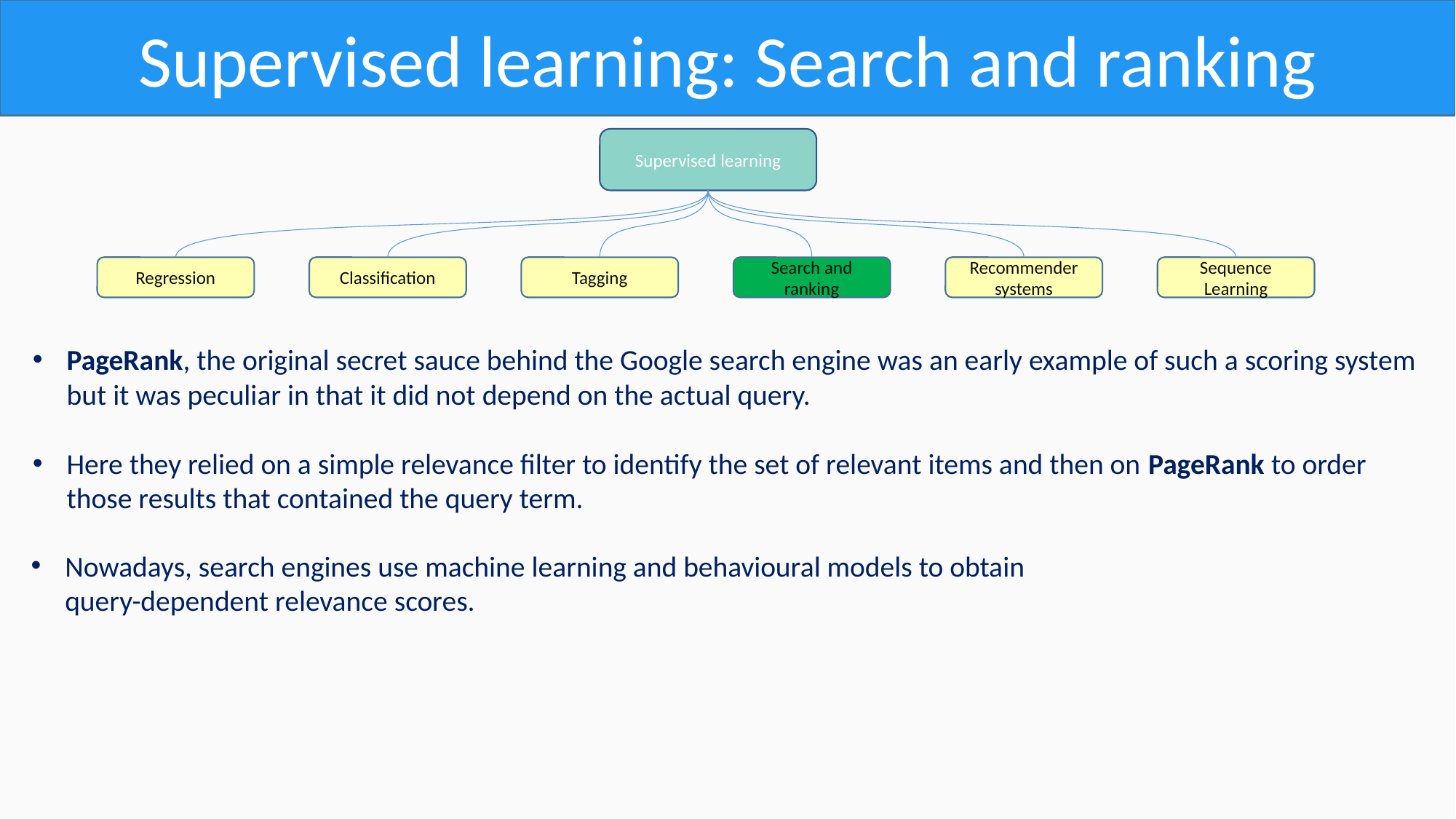

Supervised learning: Search and ranking
Supervised learning
Search and ranking
Recommender systems
Sequence Learning
Regression
Classification
Tagging
PageRank, the original secret sauce behind the Google search engine was an early example of such a scoring system
but it was peculiar in that it did not depend on the actual query.
Here they relied on a simple relevance filter to identify the set of relevant items and then on PageRank to order
those results that contained the query term.
Nowadays, search engines use machine learning and behavioural models to obtain
query-dependent relevance scores.